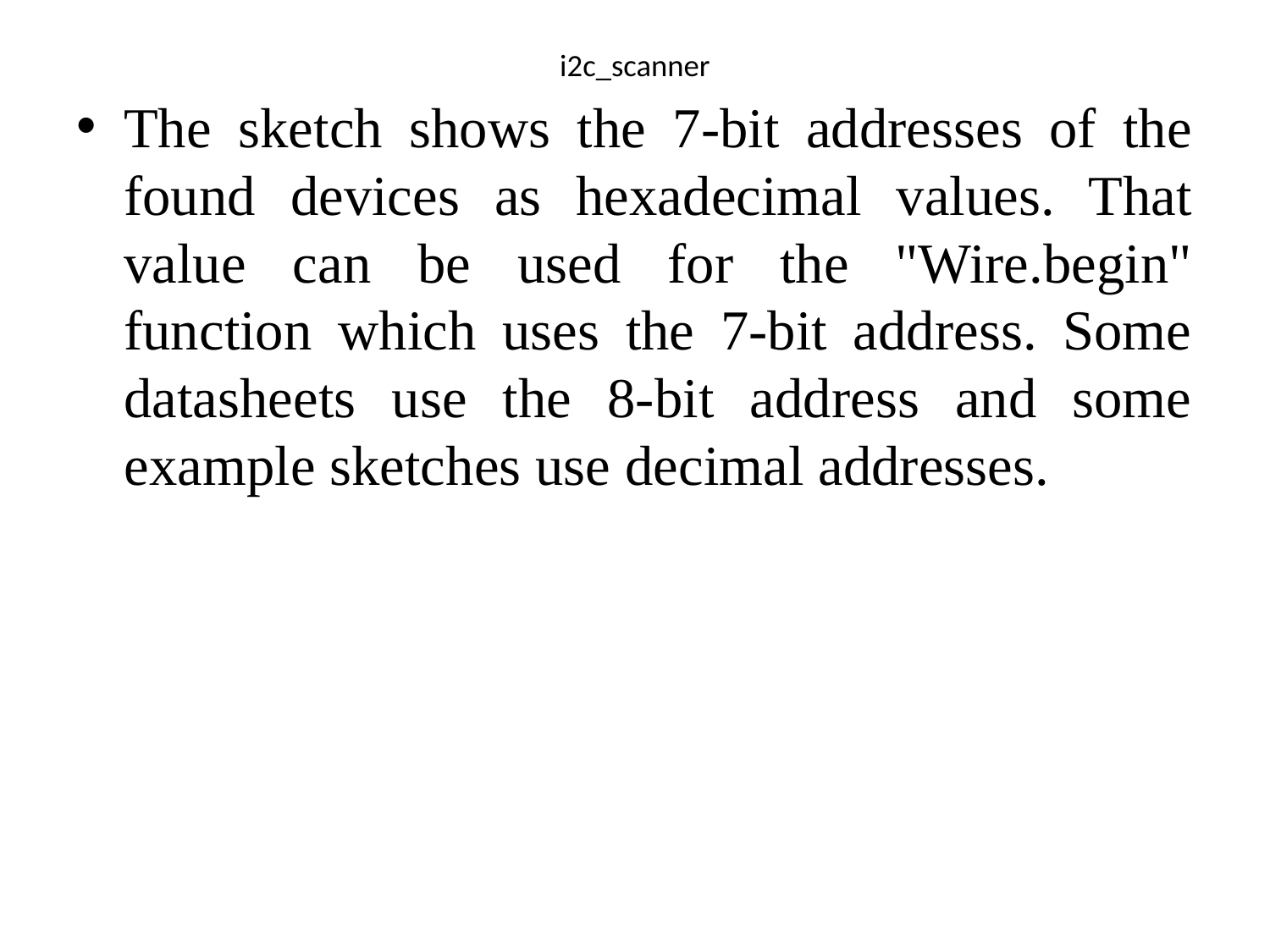

# i2c_scanner
The sketch shows the 7-bit addresses of the found devices as hexadecimal values. That value can be used for the "Wire.begin" function which uses the 7-bit address. Some datasheets use the 8-bit address and some example sketches use decimal addresses.